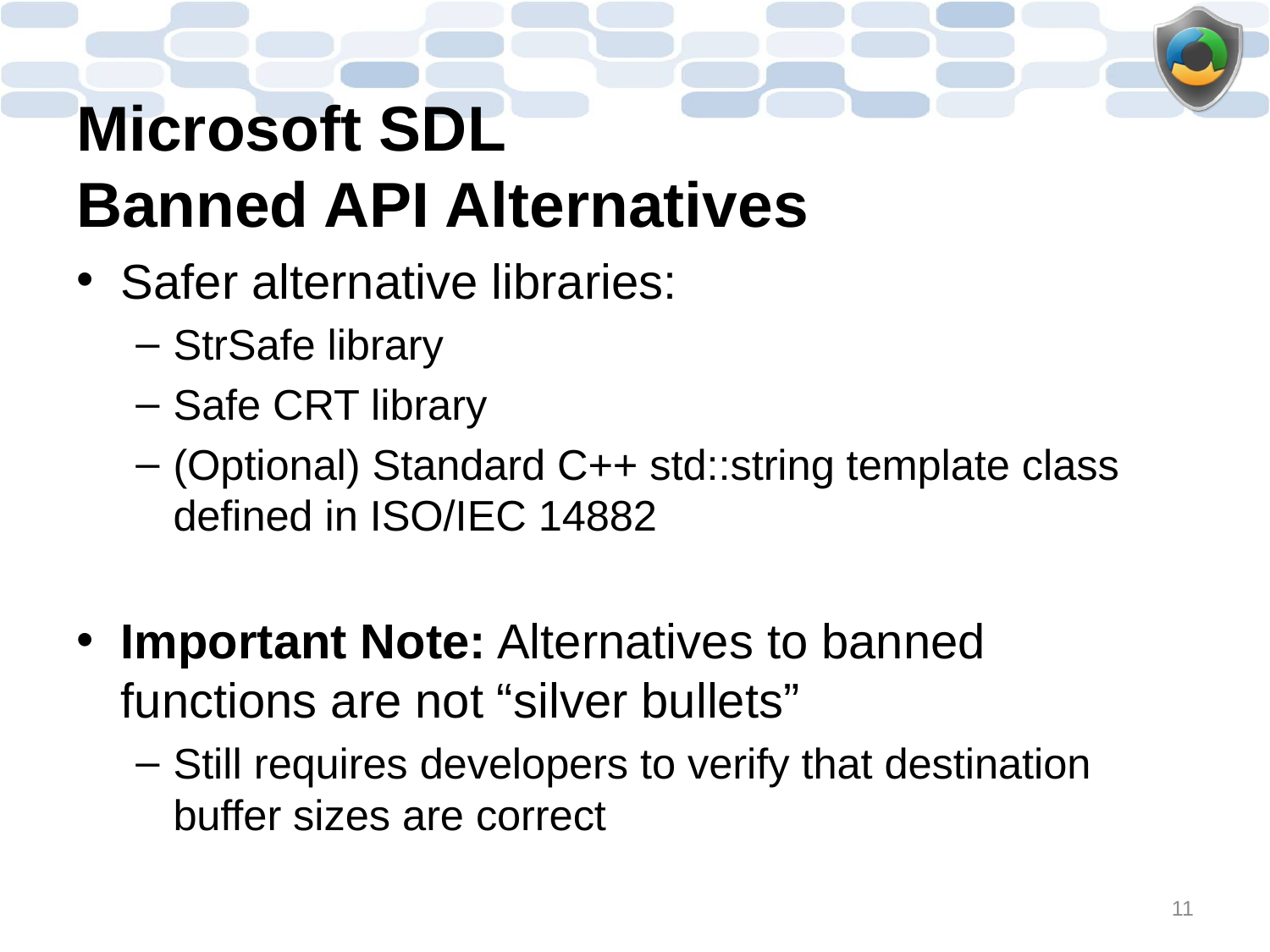

# Microsoft SDL Banned API Alternatives
Safer alternative libraries:
StrSafe library
Safe CRT library
(Optional) Standard C++ std::string template class defined in ISO/IEC 14882

Important Note: Alternatives to banned functions are not “silver bullets”
Still requires developers to verify that destination buffer sizes are correct
11